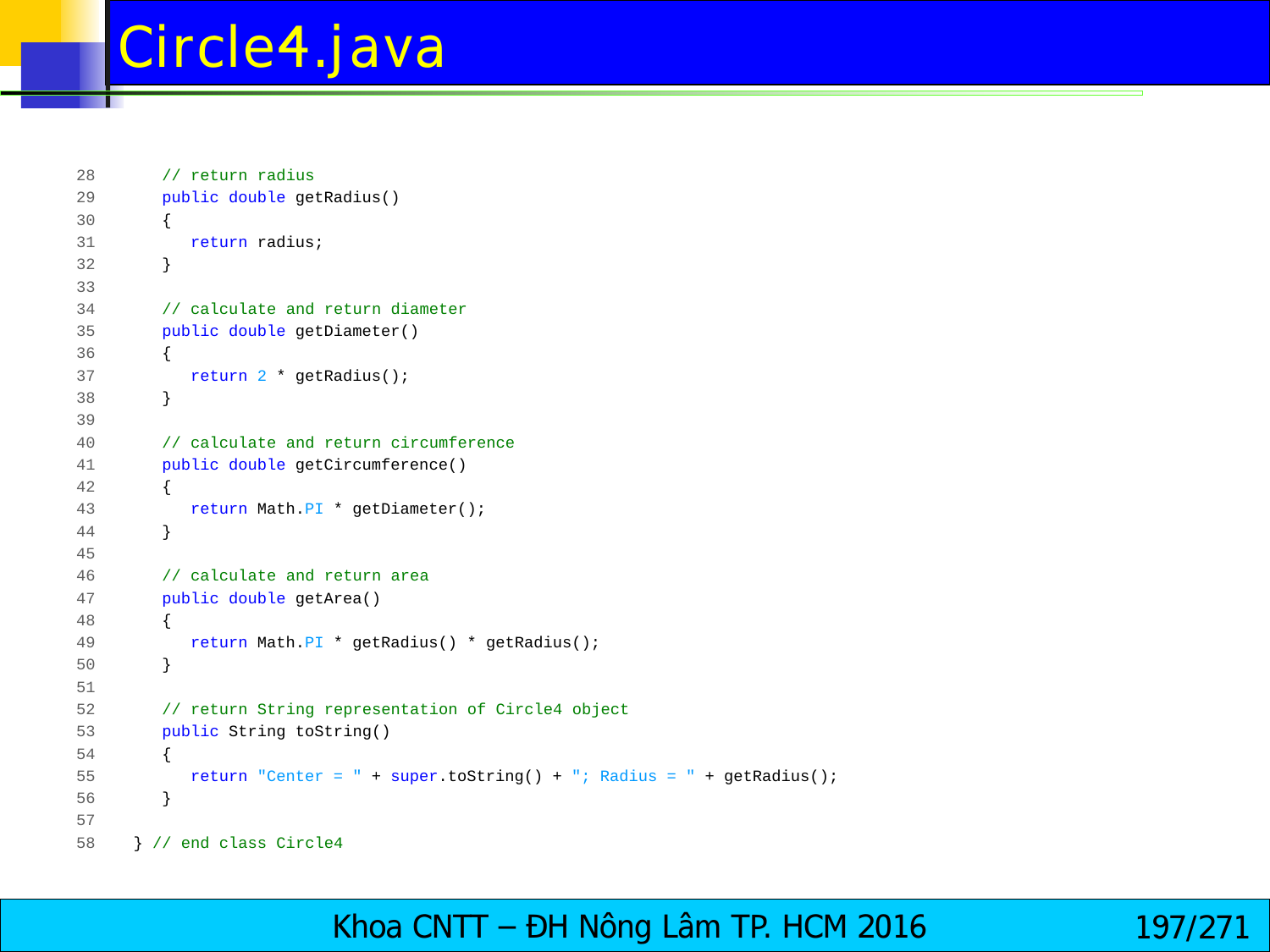

# Circle4.java
28       // return radius
29       public double getRadius()
30       {
31          return radius;
32       }
33
34       // calculate and return diameter
35       public double getDiameter()
36       {
37          return 2 * getRadius();
38       }
39
40       // calculate and return circumference
41       public double getCircumference()
42       {
43          return Math.PI * getDiameter();
44       }
45
46       // calculate and return area
47       public double getArea()
48       {
49          return Math.PI * getRadius() * getRadius();
50       }
51
52       // return String representation of Circle4 object
53       public String toString()
54       {
55          return "Center = " + super.toString() + "; Radius = " + getRadius();
56       }
57
58    } // end class Circle4